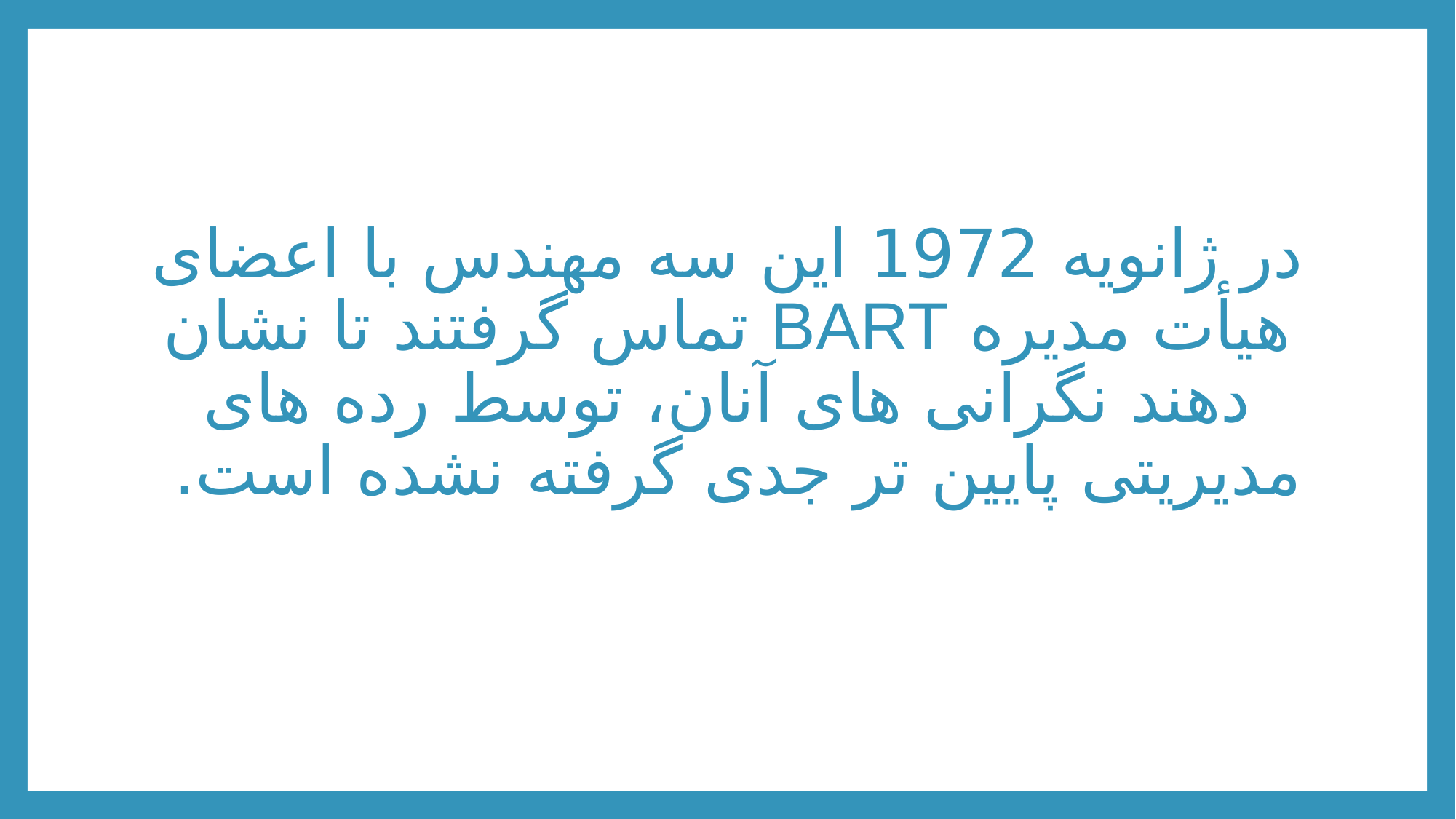

در ژانویه 1972 این سه مهندس با اعضای هیأت مدیره BART تماس گرفتند تا نشان دهند نگرانی های آنان، توسط رده های مدیریتی پایین تر جدی گرفته نشده است.